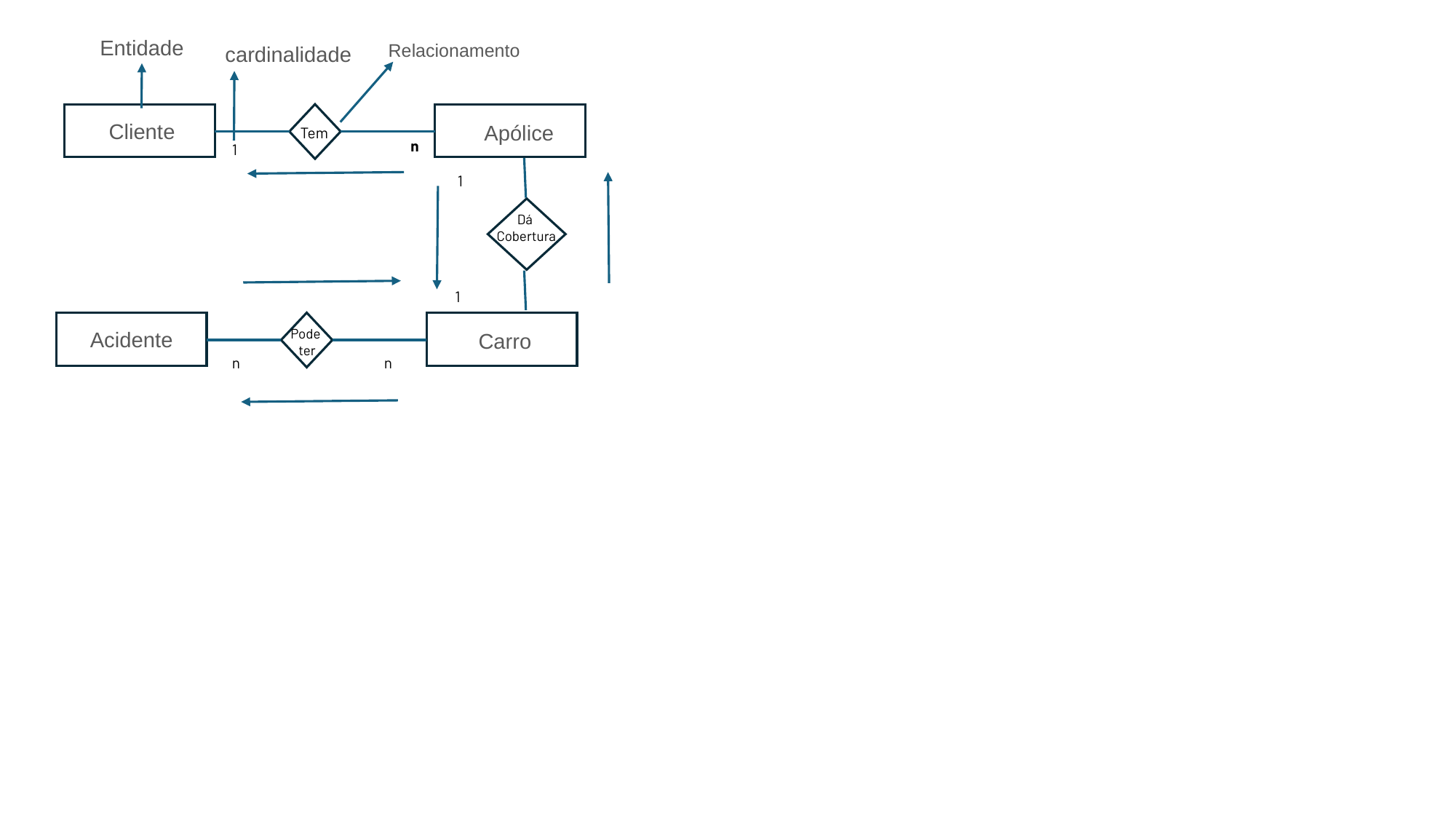

Entidade
 Relacionamento
 cardinalidade

 Cliente
   Apólice
Tem
n
1
1

Dá
Cobertura
1

Pode
 ter
Acidente
 Carro
n
n